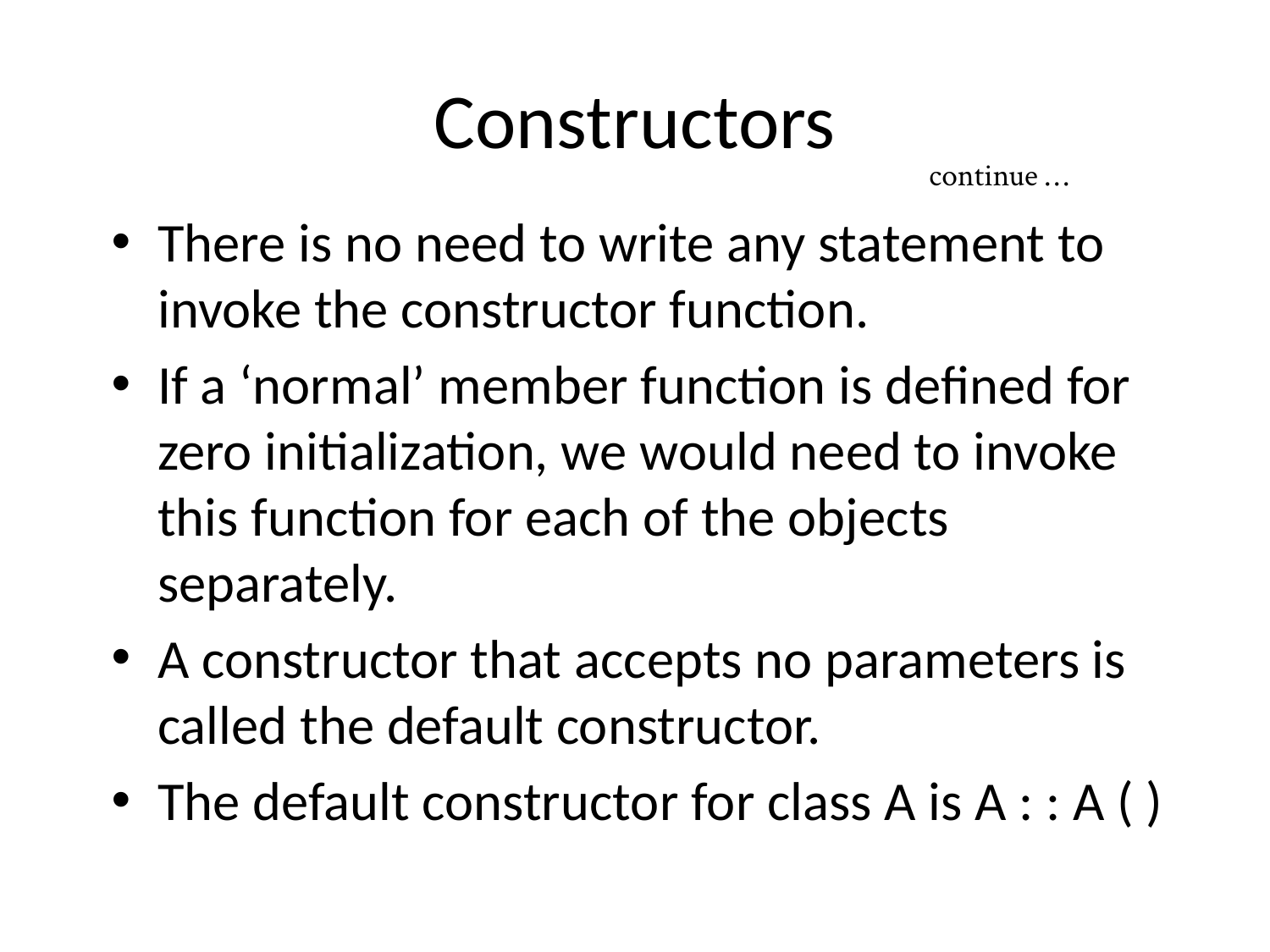

# Constructors
continue …
There is no need to write any statement to invoke the constructor function.
If a ‘normal’ member function is defined for zero initialization, we would need to invoke this function for each of the objects separately.
A constructor that accepts no parameters is called the default constructor.
The default constructor for class A is A : : A ( )